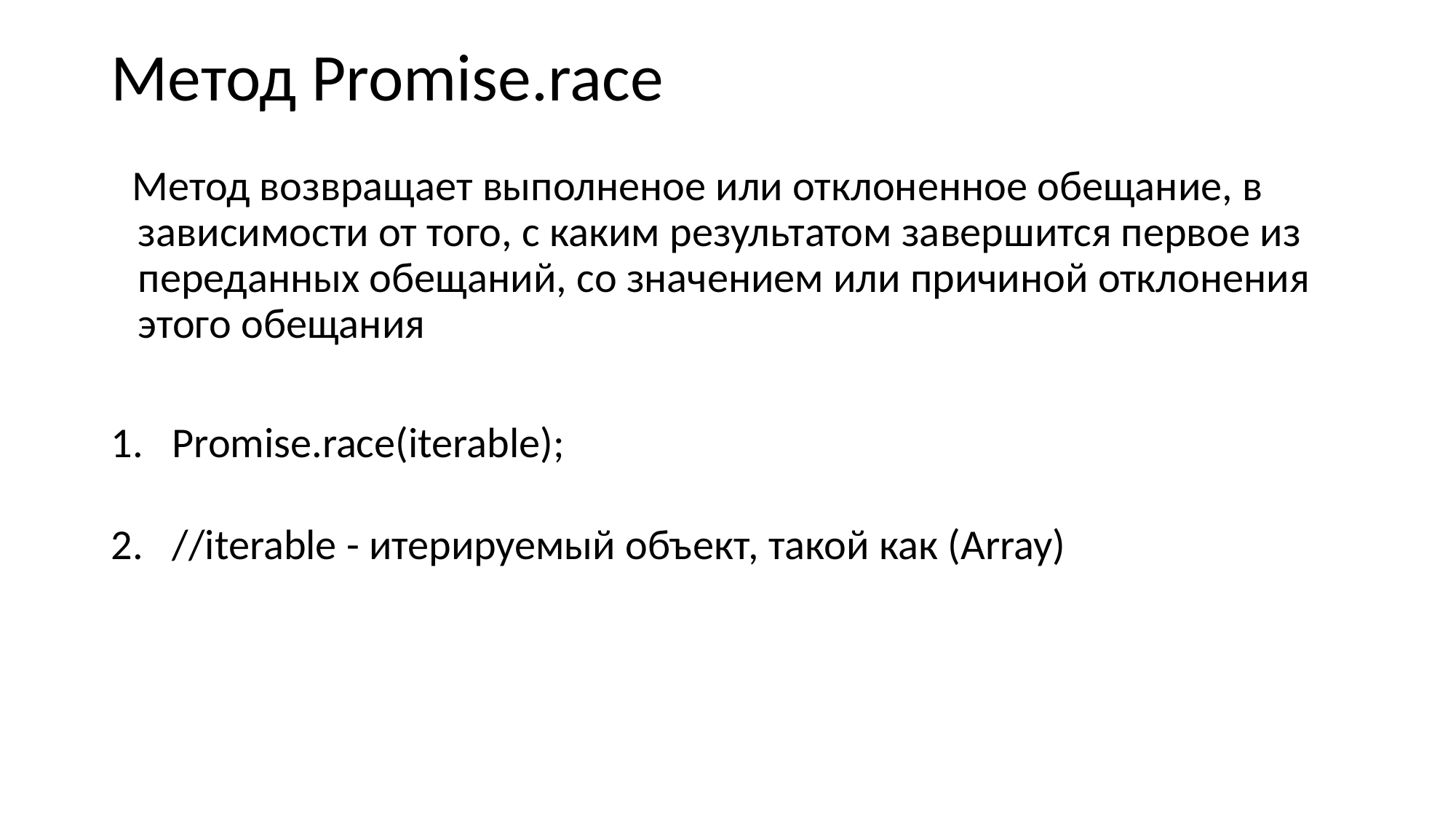

# Метод Promise.race
Метод возвращает выполненое или отклоненное обещание, в зависимости от того, с каким результатом завершится первое из переданных обещаний, со значением или причиной отклонения этого обещания
Promise.race(iterable);

//iterable - итерируемый объект, такой как (Array)